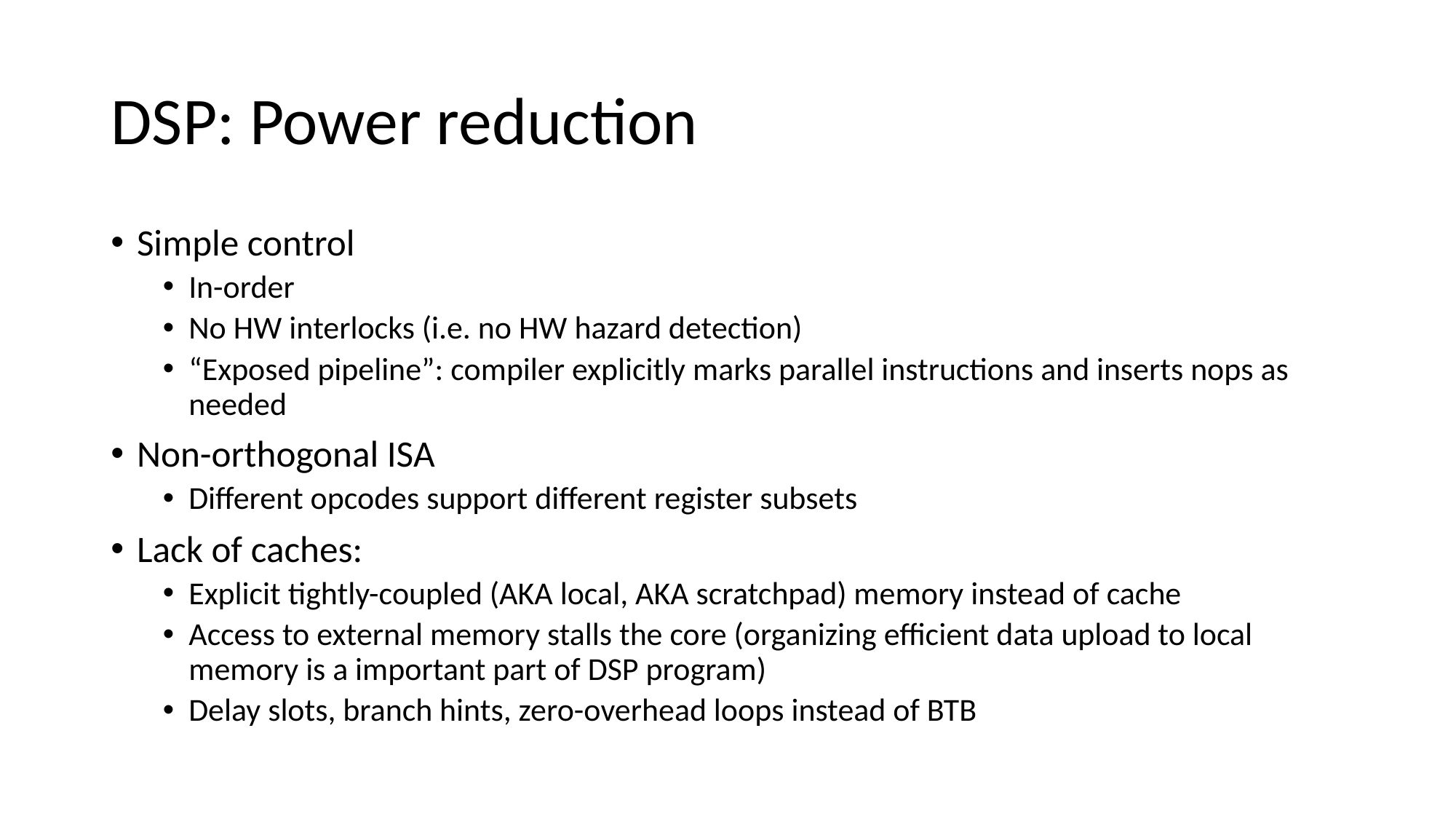

# DSP: Power reduction
Simple control
In-order
No HW interlocks (i.e. no HW hazard detection)
“Exposed pipeline”: compiler explicitly marks parallel instructions and inserts nops as needed
Non-orthogonal ISA
Different opcodes support different register subsets
Lack of caches:
Explicit tightly-coupled (AKA local, AKA scratchpad) memory instead of cache
Access to external memory stalls the core (organizing efficient data upload to local memory is a important part of DSP program)
Delay slots, branch hints, zero-overhead loops instead of BTB